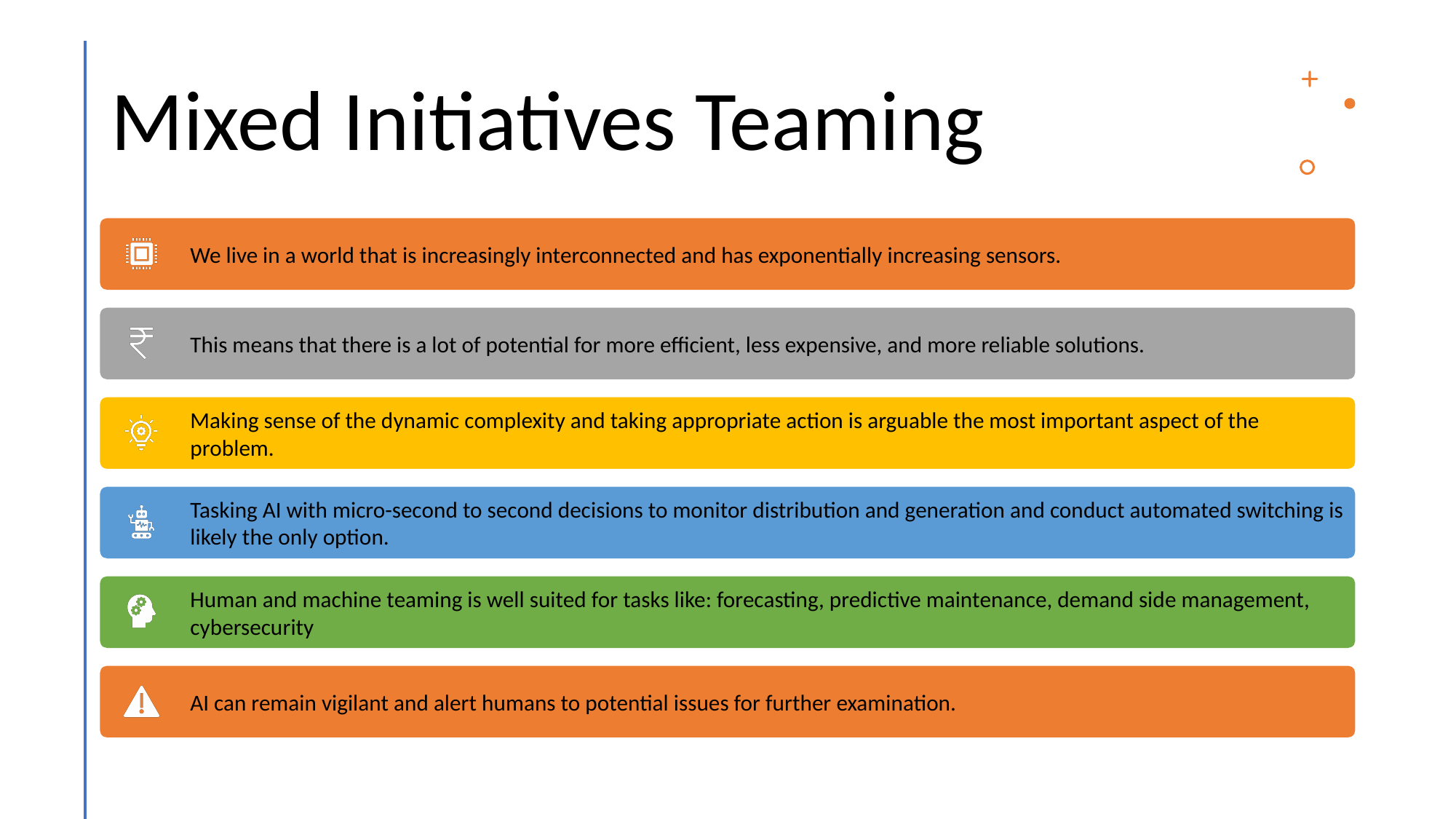

# Mixed Initiatives Teaming

We live in a world that is increasingly interconnected and has exponentially increasing sensors.
This means that there is a lot of potential for more efficient, less expensive, and more reliable solutions.
Making sense of the dynamic complexity and taking appropriate action is arguable the most important aspect of the problem.
Tasking AI with micro-second to second decisions to monitor distribution and generation and conduct automated switching is likely the only option.
Human and machine teaming is well suited for tasks like: forecasting, predictive maintenance, demand side management, cybersecurity
AI can remain vigilant and alert humans to potential issues for further examination.